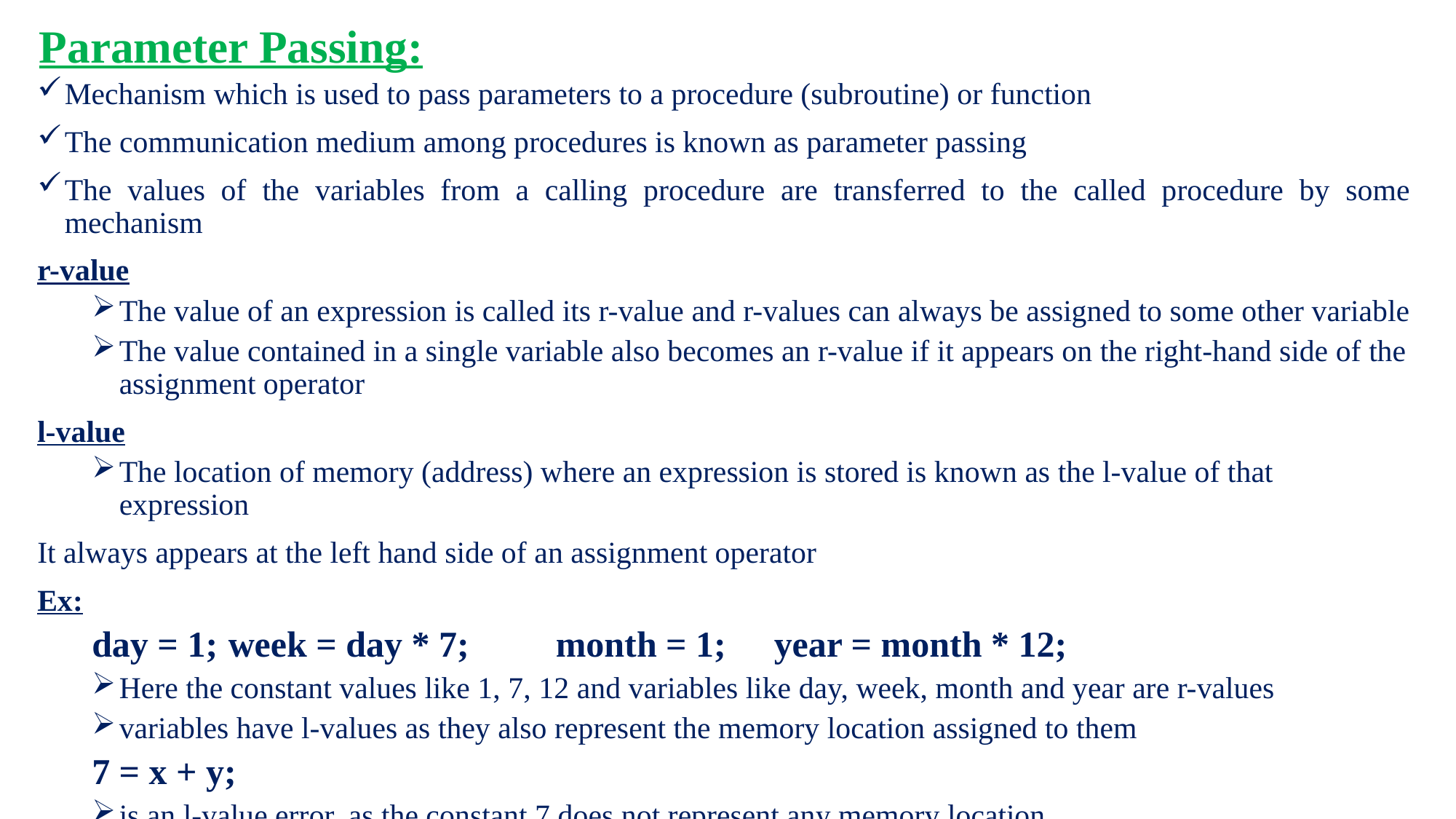

# Parameter Passing:
Mechanism which is used to pass parameters to a procedure (subroutine) or function
The communication medium among procedures is known as parameter passing
The values of the variables from a calling procedure are transferred to the called procedure by some mechanism
r-value
The value of an expression is called its r-value and r-values can always be assigned to some other variable
The value contained in a single variable also becomes an r-value if it appears on the right-hand side of the assignment operator
l-value
The location of memory (address) where an expression is stored is known as the l-value of that expression
It always appears at the left hand side of an assignment operator
Ex:
day = 1; 	week = day * 7; 	month = 1; 	year = month * 12;
Here the constant values like 1, 7, 12 and variables like day, week, month and year are r-values
variables have l-values as they also represent the memory location assigned to them
7 = x + y;
is an l-value error, as the constant 7 does not represent any memory location